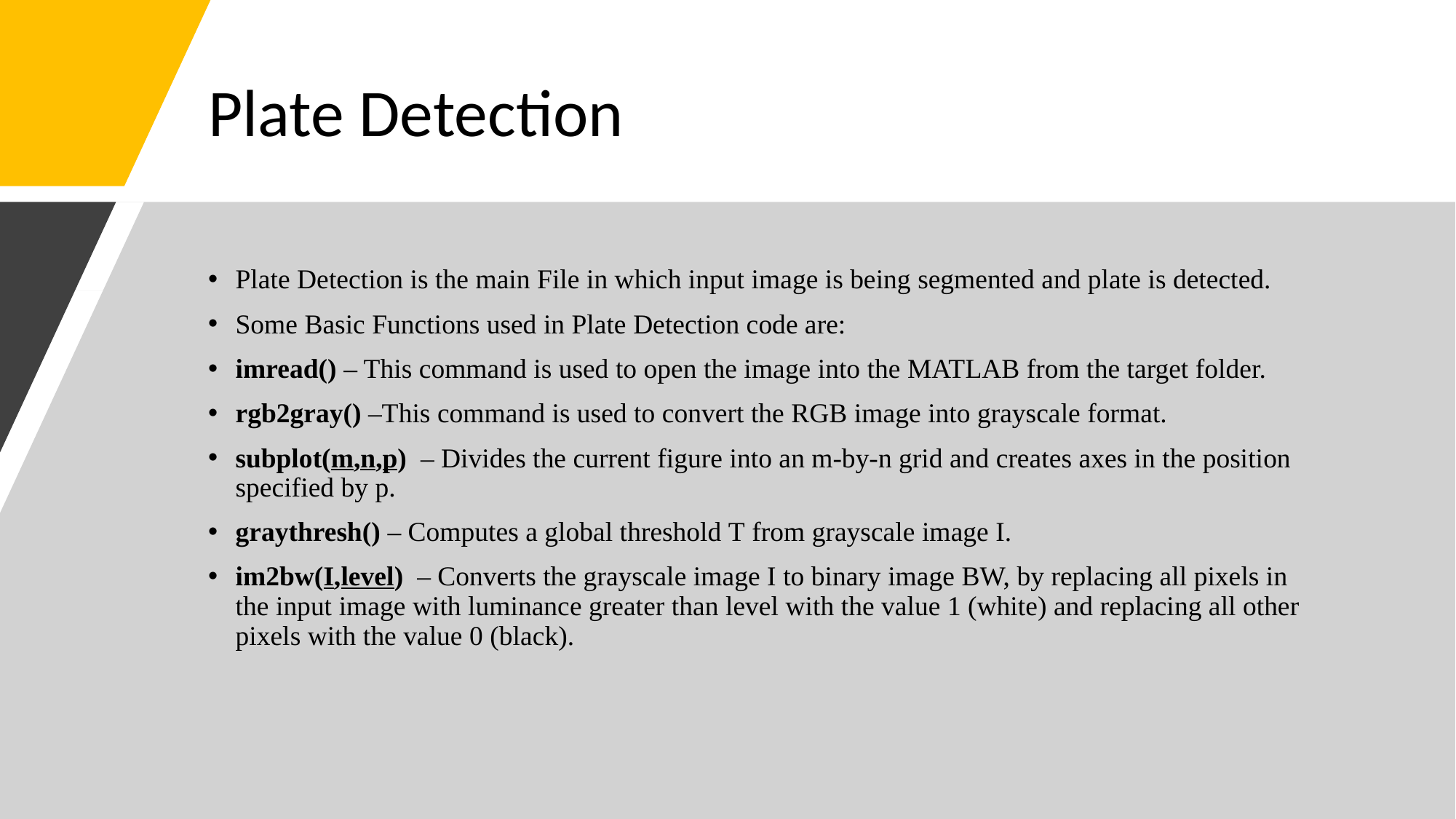

# Plate Detection

Plate Detection is the main File in which input image is being segmented and plate is detected.
Some Basic Functions used in Plate Detection code are:
imread() – This command is used to open the image into the MATLAB from the target folder.
rgb2gray() –This command is used to convert the RGB image into grayscale format.
subplot(m,n,p)  – Divides the current figure into an m-by-n grid and creates axes in the position specified by p.
graythresh() – Computes a global threshold T from grayscale image I.
im2bw(I,level)  – Converts the grayscale image I to binary image BW, by replacing all pixels in the input image with luminance greater than level with the value 1 (white) and replacing all other pixels with the value 0 (black).